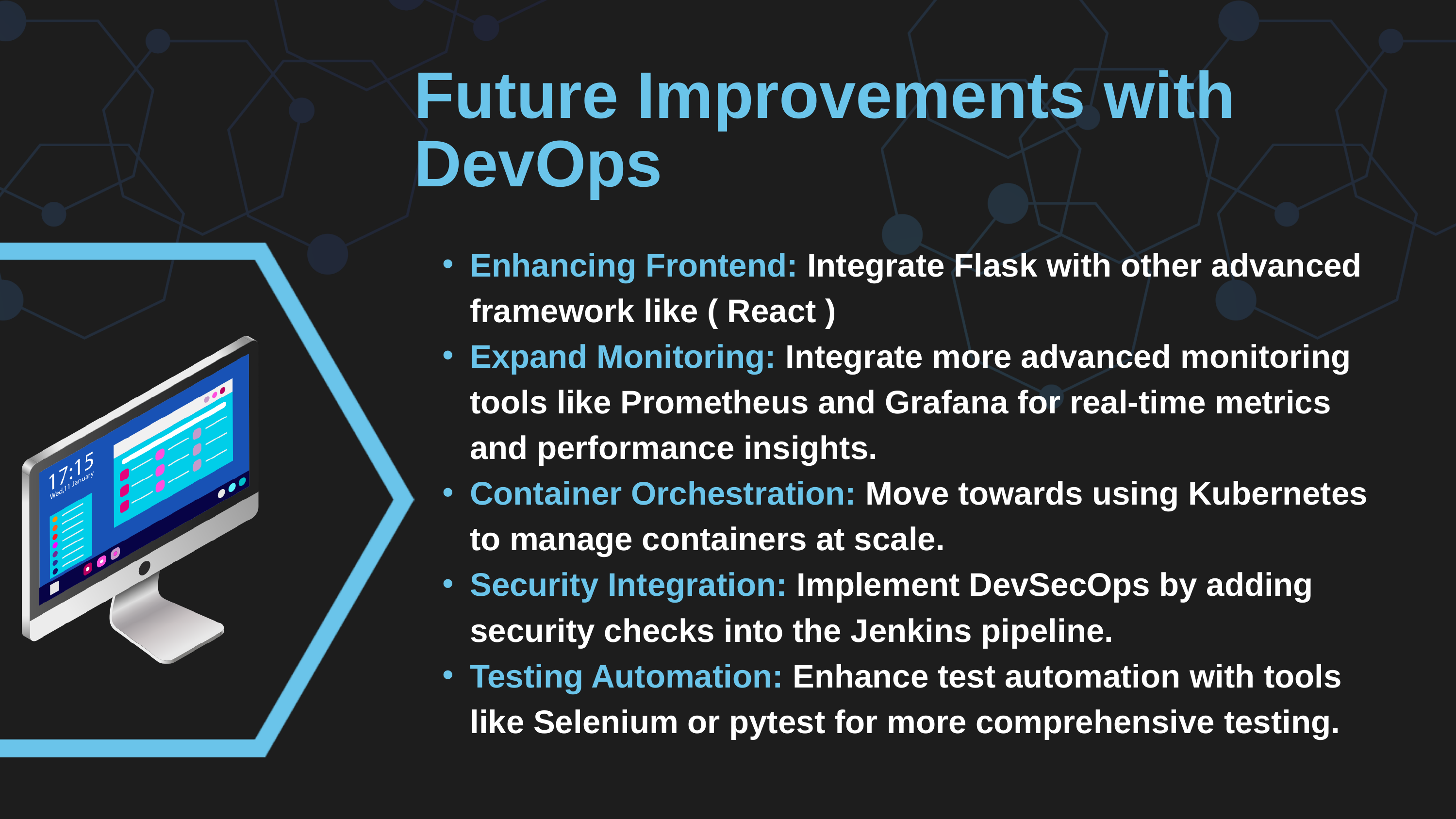

Future Improvements with DevOps
Enhancing Frontend: Integrate Flask with other advanced framework like ( React )
Expand Monitoring: Integrate more advanced monitoring tools like Prometheus and Grafana for real-time metrics and performance insights.
Container Orchestration: Move towards using Kubernetes to manage containers at scale.
Security Integration: Implement DevSecOps by adding security checks into the Jenkins pipeline.
Testing Automation: Enhance test automation with tools like Selenium or pytest for more comprehensive testing.